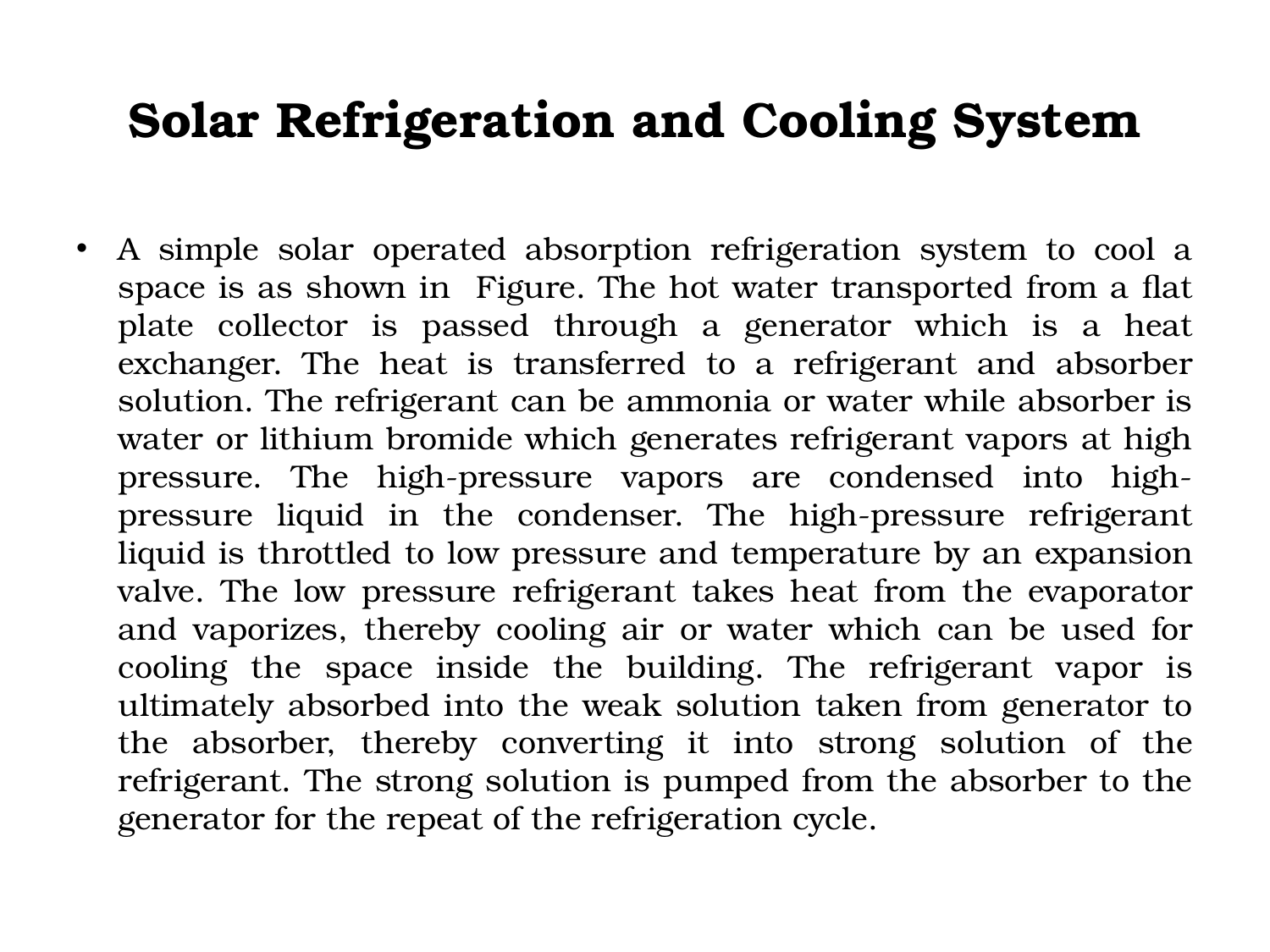

# Solar Refrigeration and Cooling System
A simple solar operated absorption refrigeration system to cool a space is as shown in  Figure. The hot water transported from a flat plate collector is passed through a generator which is a heat exchanger. The heat is transferred to a refrigerant and absorber solution. The refrigerant can be ammonia or water while absorber is water or lithium bromide which generates refrigerant vapors at high pressure. The high-pressure vapors are condensed into high-pressure liquid in the condenser. The high-pressure refrigerant liquid is throttled to low pressure and temperature by an expansion valve. The low pressure refrigerant takes heat from the evaporator and vaporizes, thereby cooling air or water which can be used for cooling the space inside the building. The refrigerant vapor is ultimately absorbed into the weak solution taken from generator to the absorber, thereby converting it into strong solution of the refrigerant. The strong solution is pumped from the absorber to the generator for the repeat of the refrigeration cycle.